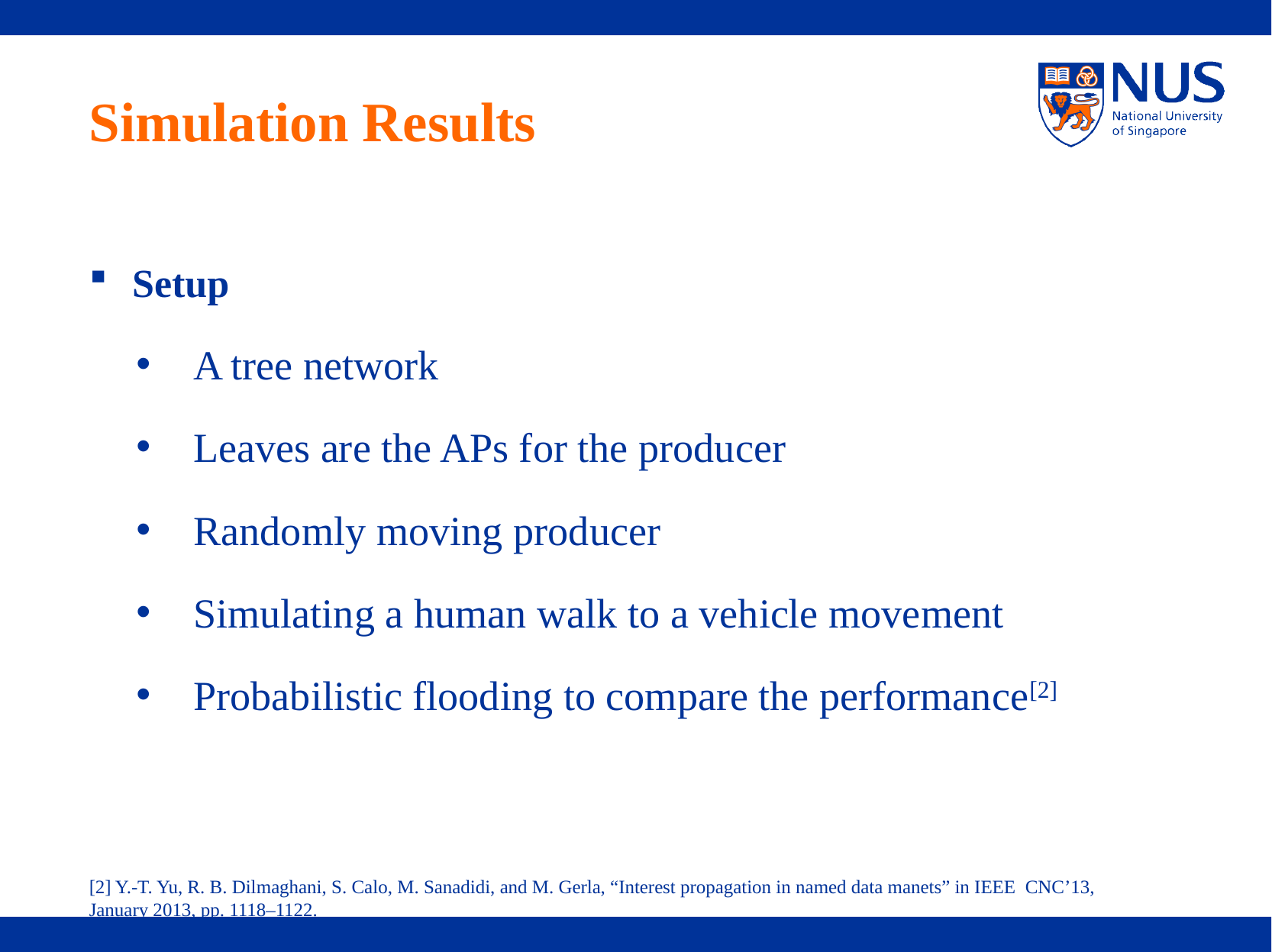

# Simulation Results
Setup
A tree network
Leaves are the APs for the producer
Randomly moving producer
Simulating a human walk to a vehicle movement
Probabilistic flooding to compare the performance[2]

[2] Y.-T. Yu, R. B. Dilmaghani, S. Calo, M. Sanadidi, and M. Gerla, “Interest propagation in named data manets” in IEEE  CNC’13, January 2013, pp. 1118–1122.